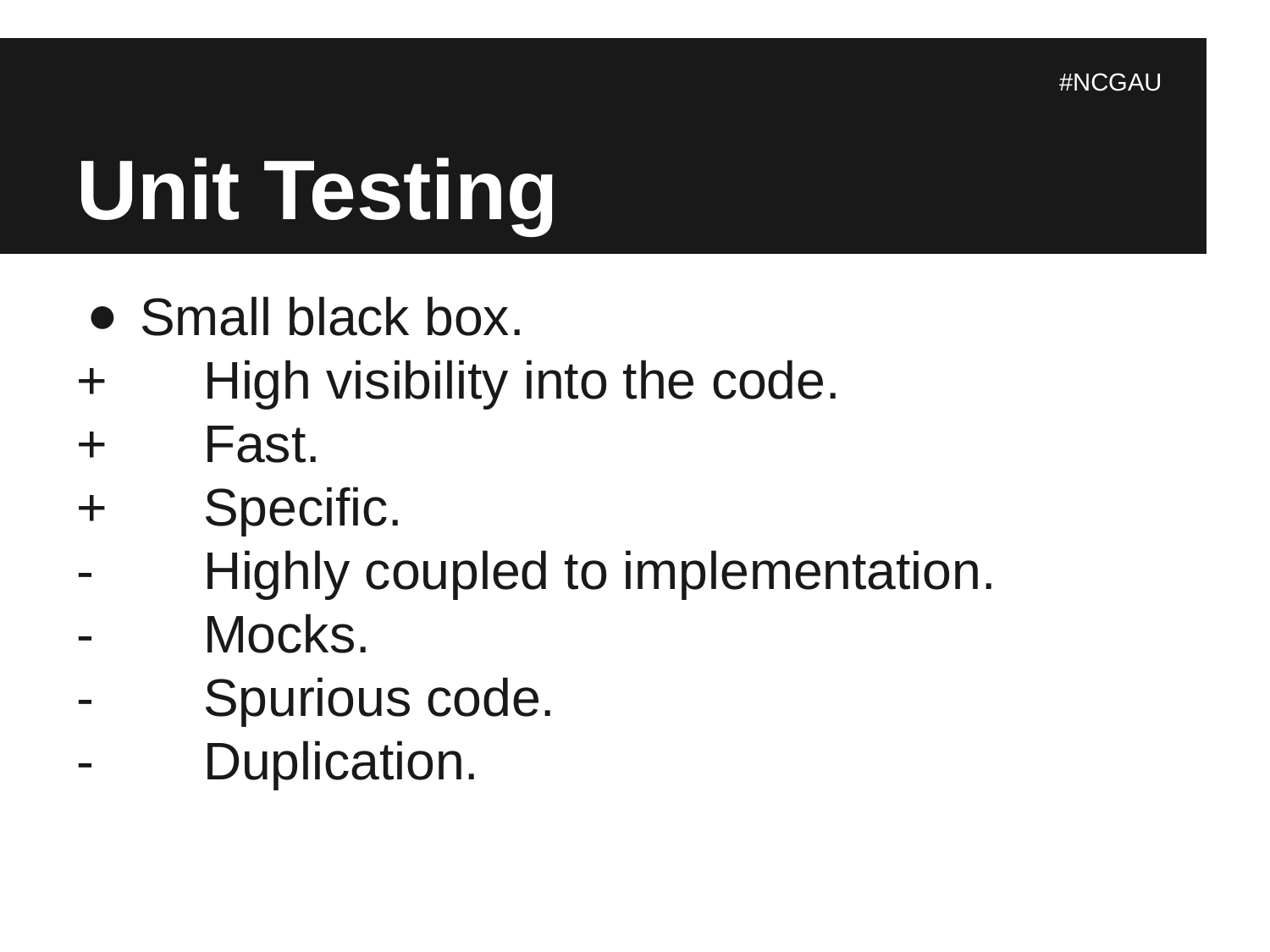

# Unit Testing
#NCGAU
Small black box.
+	High visibility into the code.
+	Fast.
+	Specific.
-	Highly coupled to implementation.
-	Mocks.
-	Spurious code.
-	Duplication.